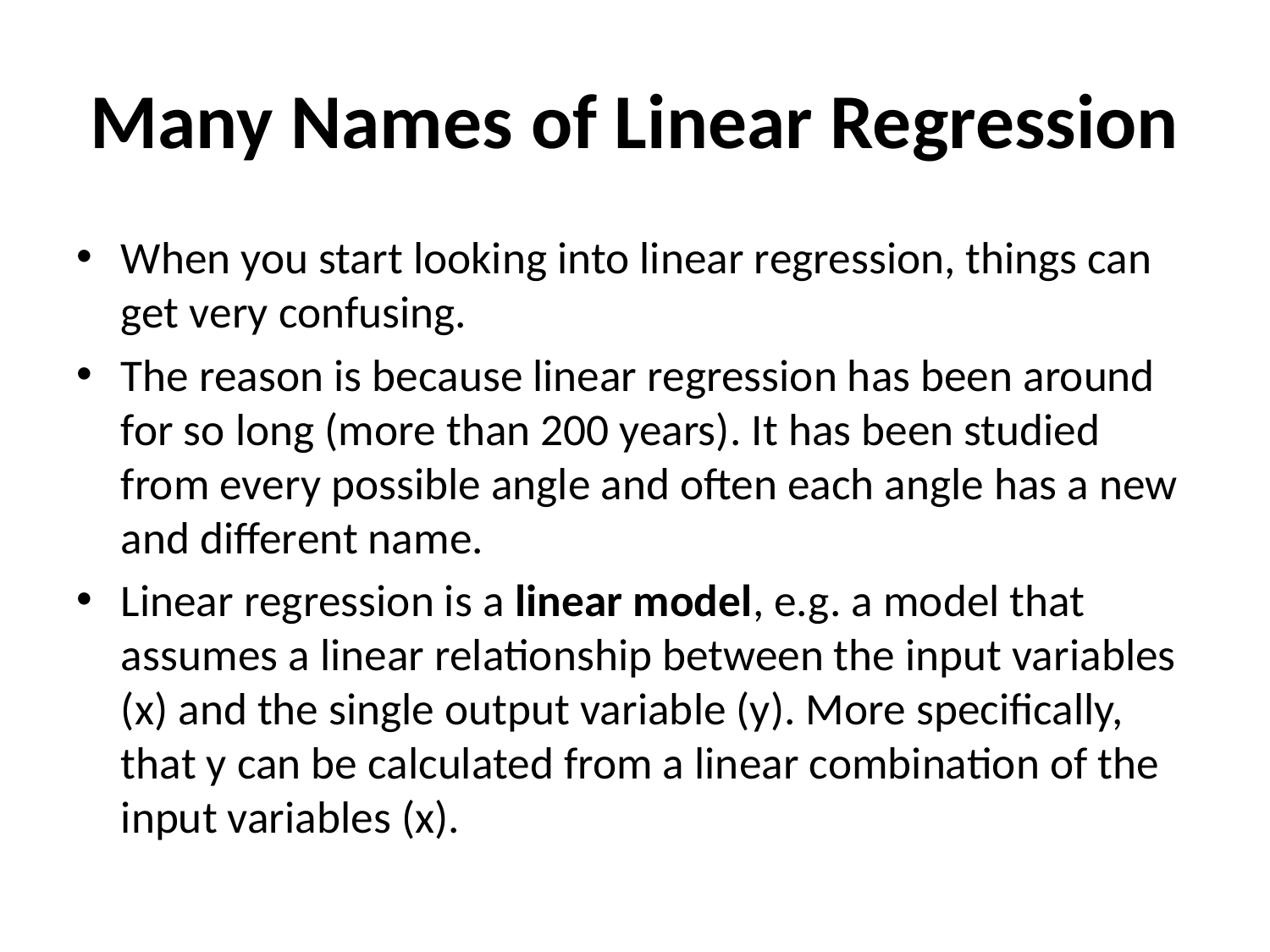

# Many Names of Linear Regression
When you start looking into linear regression, things can get very confusing.
The reason is because linear regression has been around for so long (more than 200 years). It has been studied from every possible angle and often each angle has a new and different name.
Linear regression is a linear model, e.g. a model that assumes a linear relationship between the input variables (x) and the single output variable (y). More specifically, that y can be calculated from a linear combination of the input variables (x).